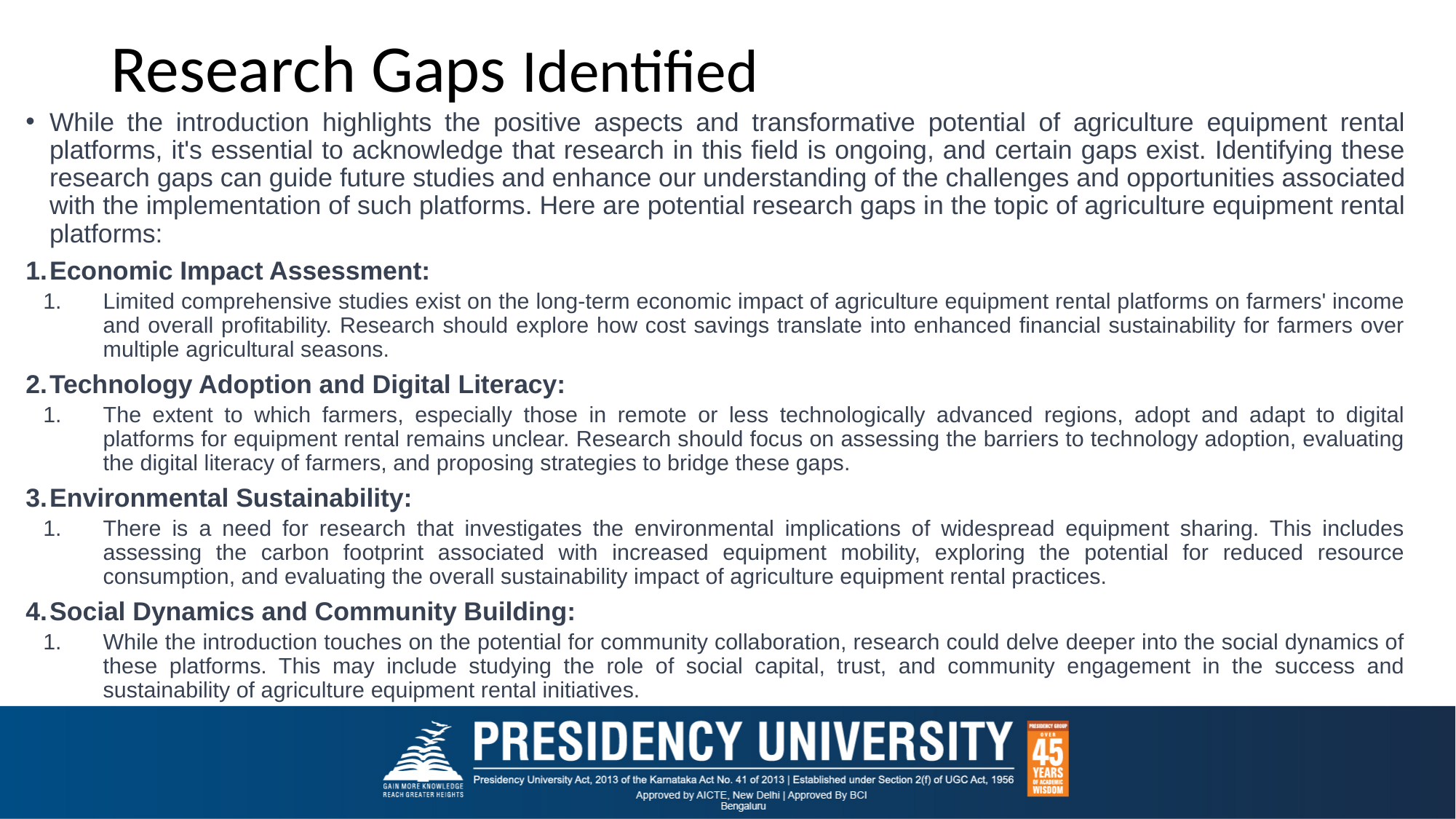

# Research Gaps Identified
While the introduction highlights the positive aspects and transformative potential of agriculture equipment rental platforms, it's essential to acknowledge that research in this field is ongoing, and certain gaps exist. Identifying these research gaps can guide future studies and enhance our understanding of the challenges and opportunities associated with the implementation of such platforms. Here are potential research gaps in the topic of agriculture equipment rental platforms:
Economic Impact Assessment:
Limited comprehensive studies exist on the long-term economic impact of agriculture equipment rental platforms on farmers' income and overall profitability. Research should explore how cost savings translate into enhanced financial sustainability for farmers over multiple agricultural seasons.
Technology Adoption and Digital Literacy:
The extent to which farmers, especially those in remote or less technologically advanced regions, adopt and adapt to digital platforms for equipment rental remains unclear. Research should focus on assessing the barriers to technology adoption, evaluating the digital literacy of farmers, and proposing strategies to bridge these gaps.
Environmental Sustainability:
There is a need for research that investigates the environmental implications of widespread equipment sharing. This includes assessing the carbon footprint associated with increased equipment mobility, exploring the potential for reduced resource consumption, and evaluating the overall sustainability impact of agriculture equipment rental practices.
Social Dynamics and Community Building:
While the introduction touches on the potential for community collaboration, research could delve deeper into the social dynamics of these platforms. This may include studying the role of social capital, trust, and community engagement in the success and sustainability of agriculture equipment rental initiatives.